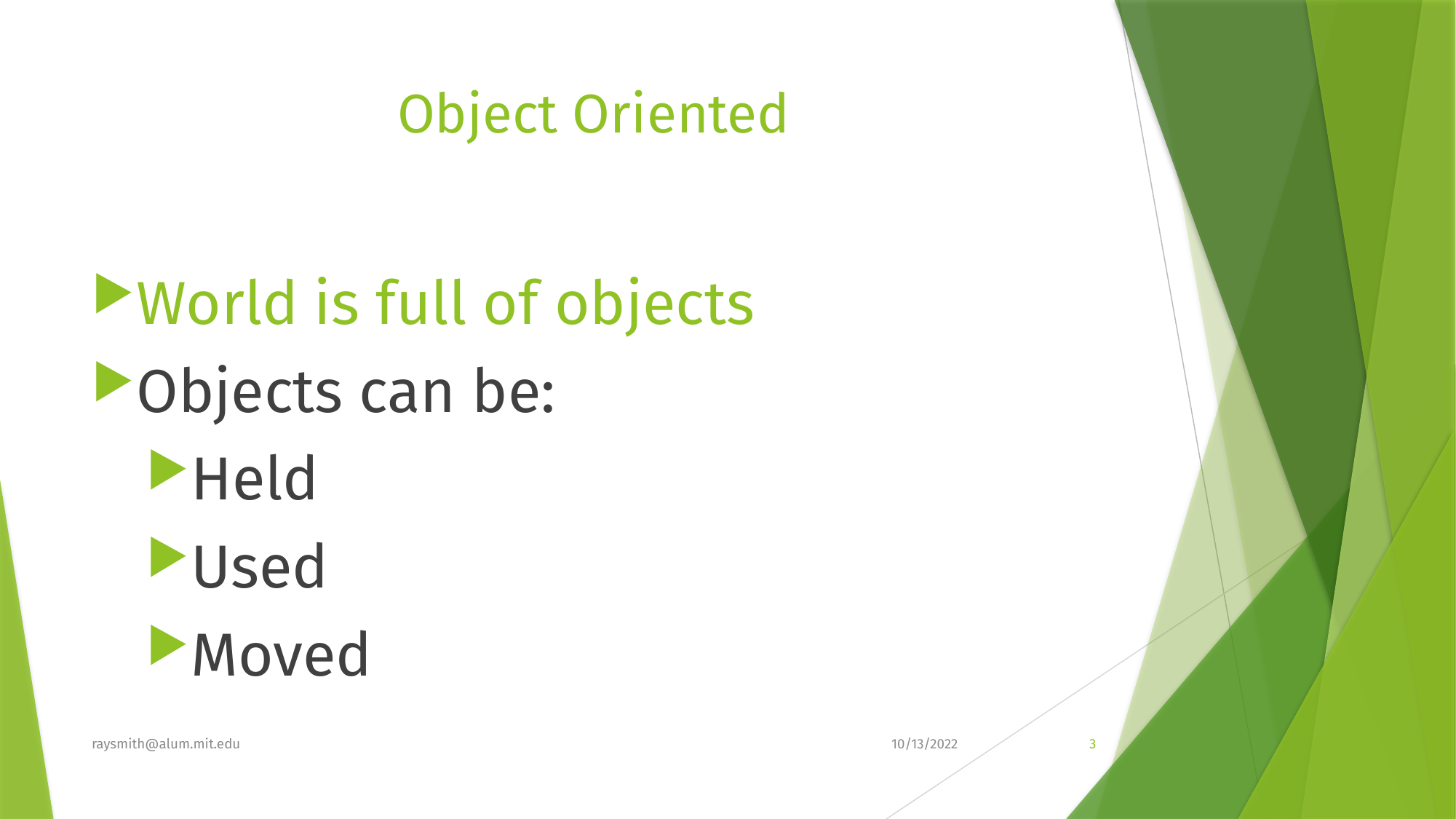

# Object Oriented
World is full of objects
Objects can be:
Held
Used
Moved
raysmith@alum.mit.edu
10/13/2022
3